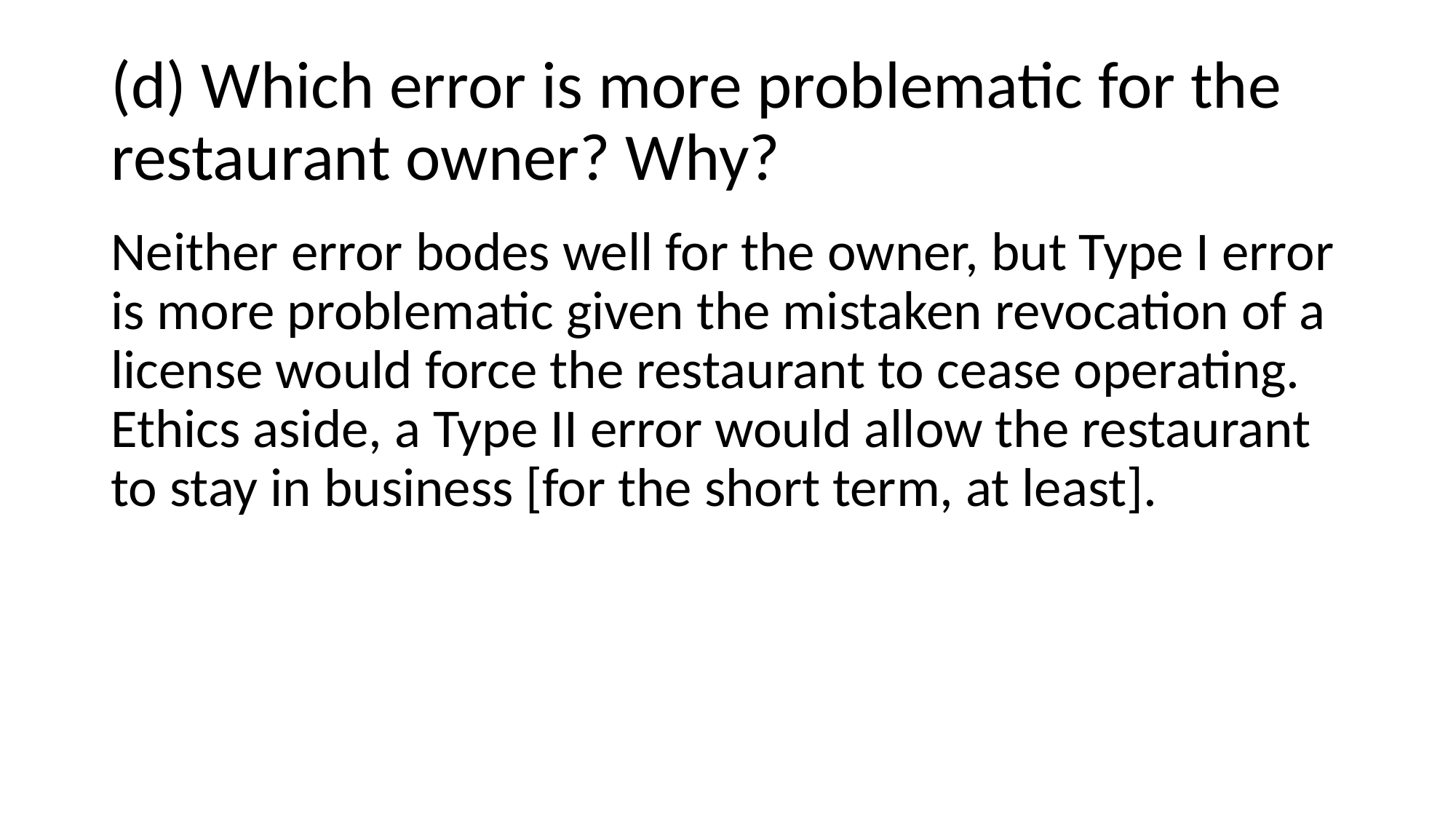

# (d) Which error is more problematic for the restaurant owner? Why?
Neither error bodes well for the owner, but Type I error is more problematic given the mistaken revocation of a license would force the restaurant to cease operating. Ethics aside, a Type II error would allow the restaurant to stay in business [for the short term, at least].